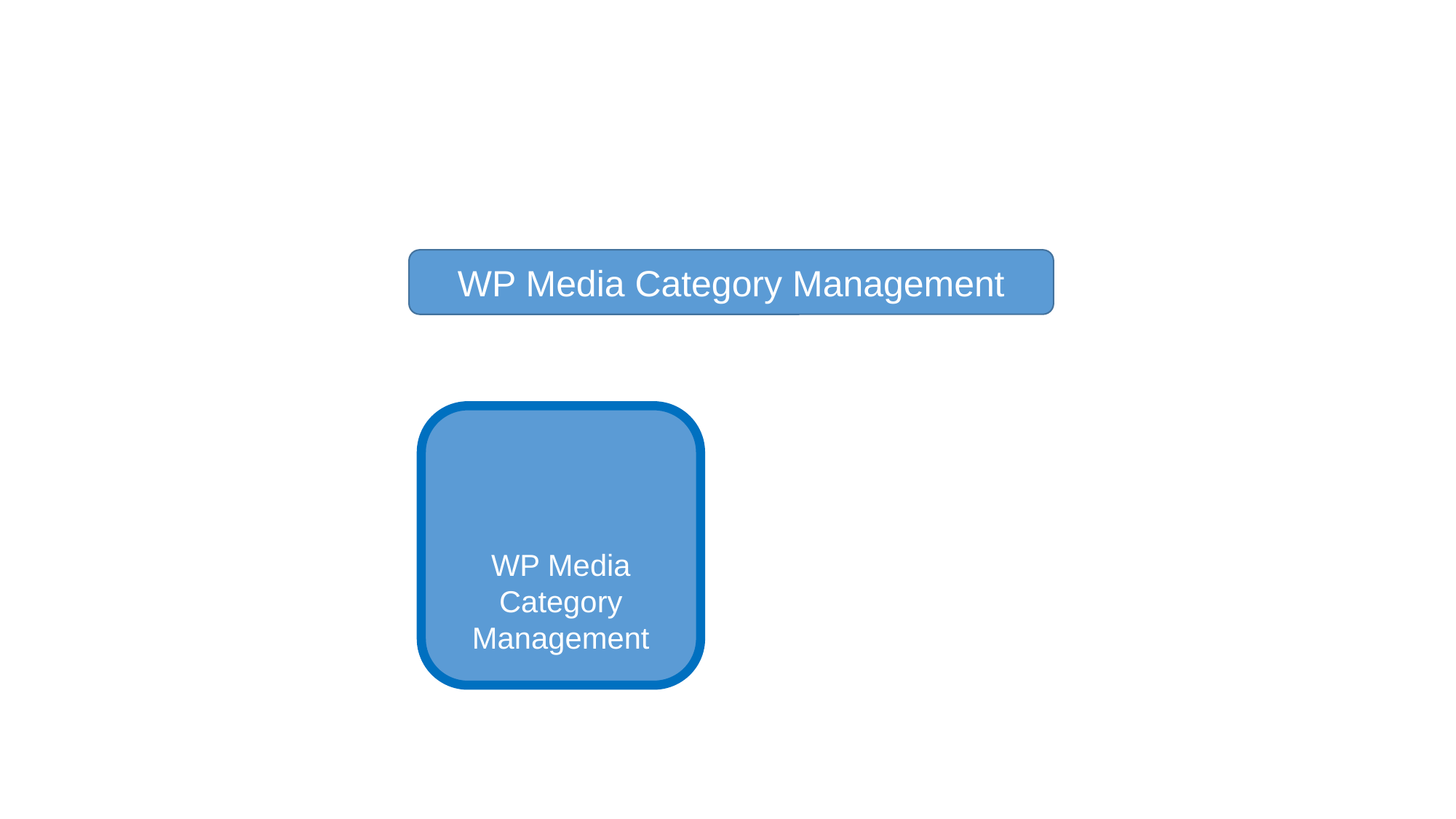

WP Media Category Management

WP Media
Category
Management